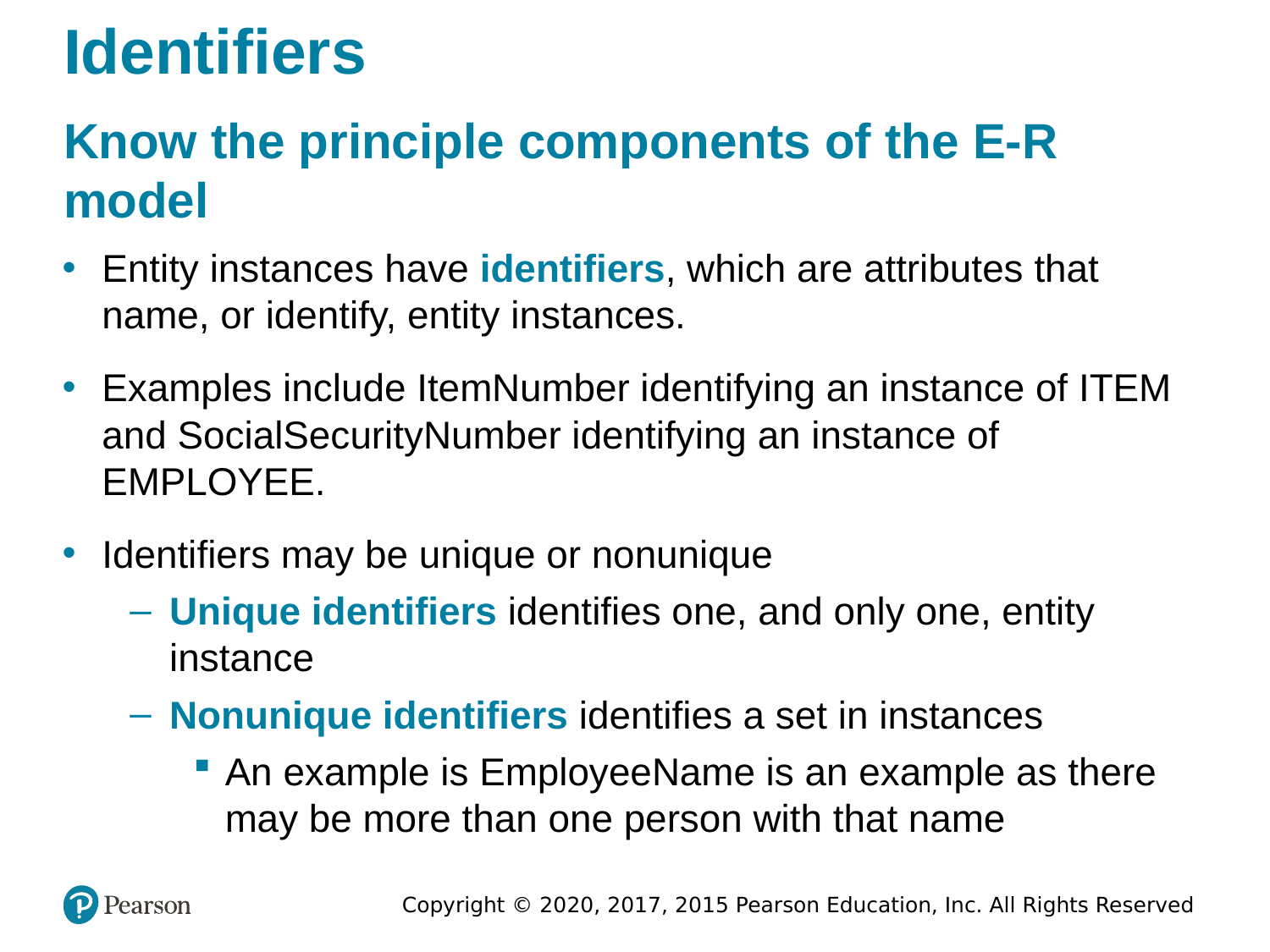

# Identifiers
Know the principle components of the E-R model
Entity instances have identifiers, which are attributes that name, or identify, entity instances.
Examples include ItemNumber identifying an instance of ITEM and SocialSecurityNumber identifying an instance of EMPLOYEE.
Identifiers may be unique or nonunique
Unique identifiers identifies one, and only one, entity instance
Nonunique identifiers identifies a set in instances
An example is EmployeeName is an example as there may be more than one person with that name